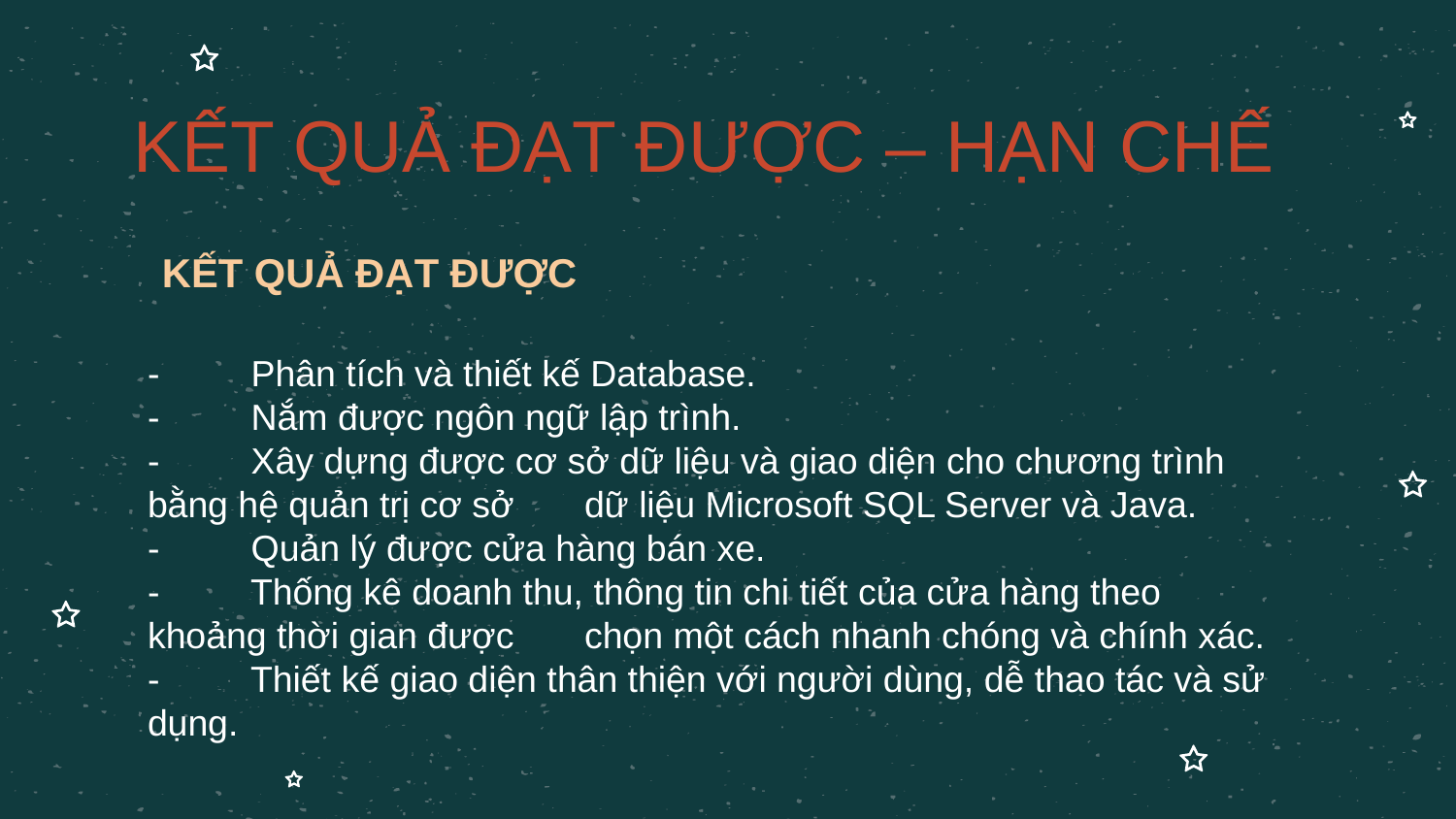

KẾT QUẢ ĐẠT ĐƯỢC – HẠN CHẾ
KẾT QUẢ ĐẠT ĐƯỢC
-         Phân tích và thiết kế Database.
-         Nắm được ngôn ngữ lập trình.
-         Xây dựng được cơ sở dữ liệu và giao diện cho chương trình bằng hệ quản trị cơ sở 	dữ liệu Microsoft SQL Server và Java.
-         Quản lý được cửa hàng bán xe.
-         Thống kê doanh thu, thông tin chi tiết của cửa hàng theo khoảng thời gian được 	chọn một cách nhanh chóng và chính xác.
-         Thiết kế giao diện thân thiện với người dùng, dễ thao tác và sử dụng.